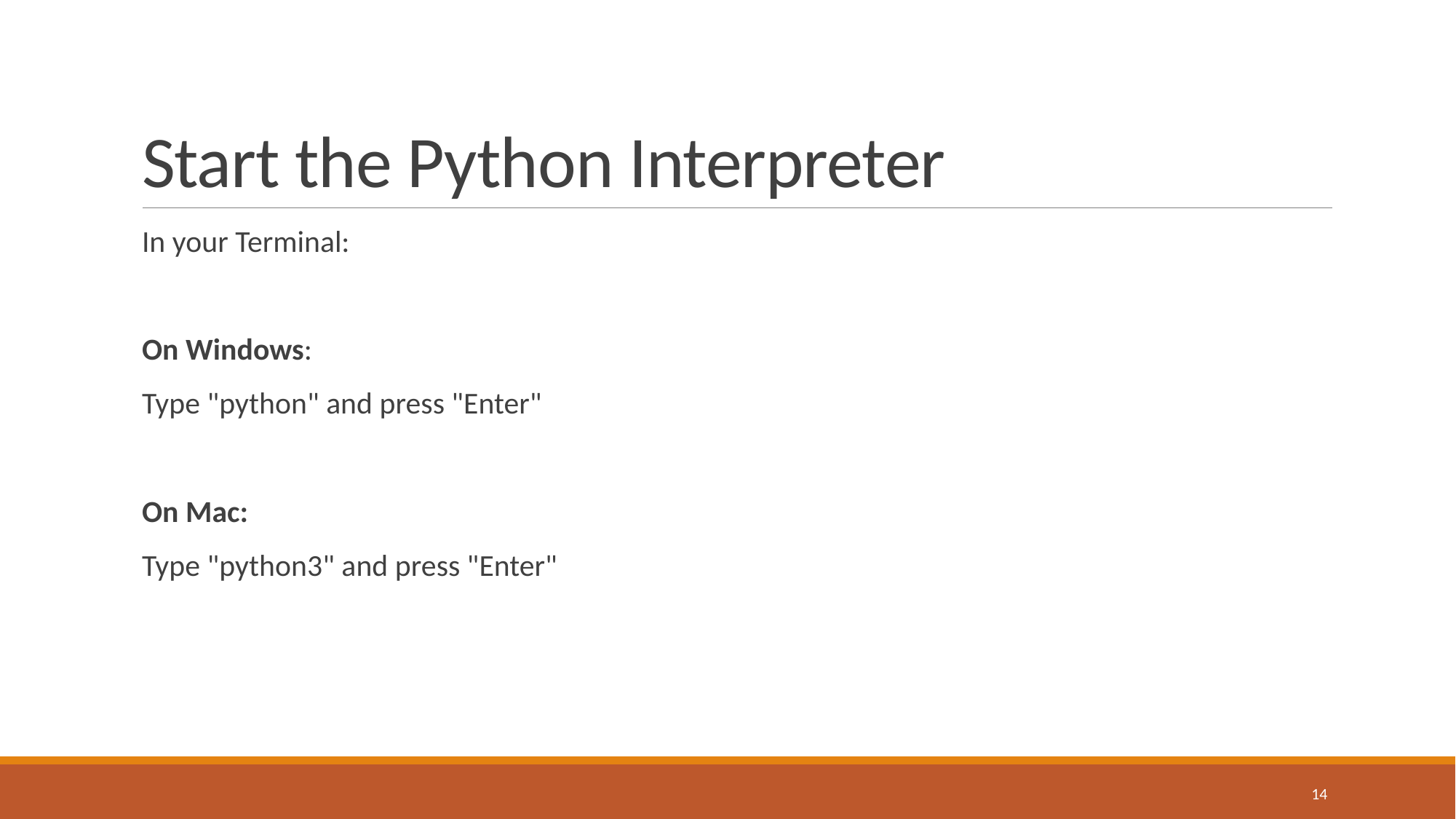

# Start the Python Interpreter
In your Terminal:

On Windows:
Type "python" and press "Enter"

On Mac:
Type "python3" and press "Enter"
14